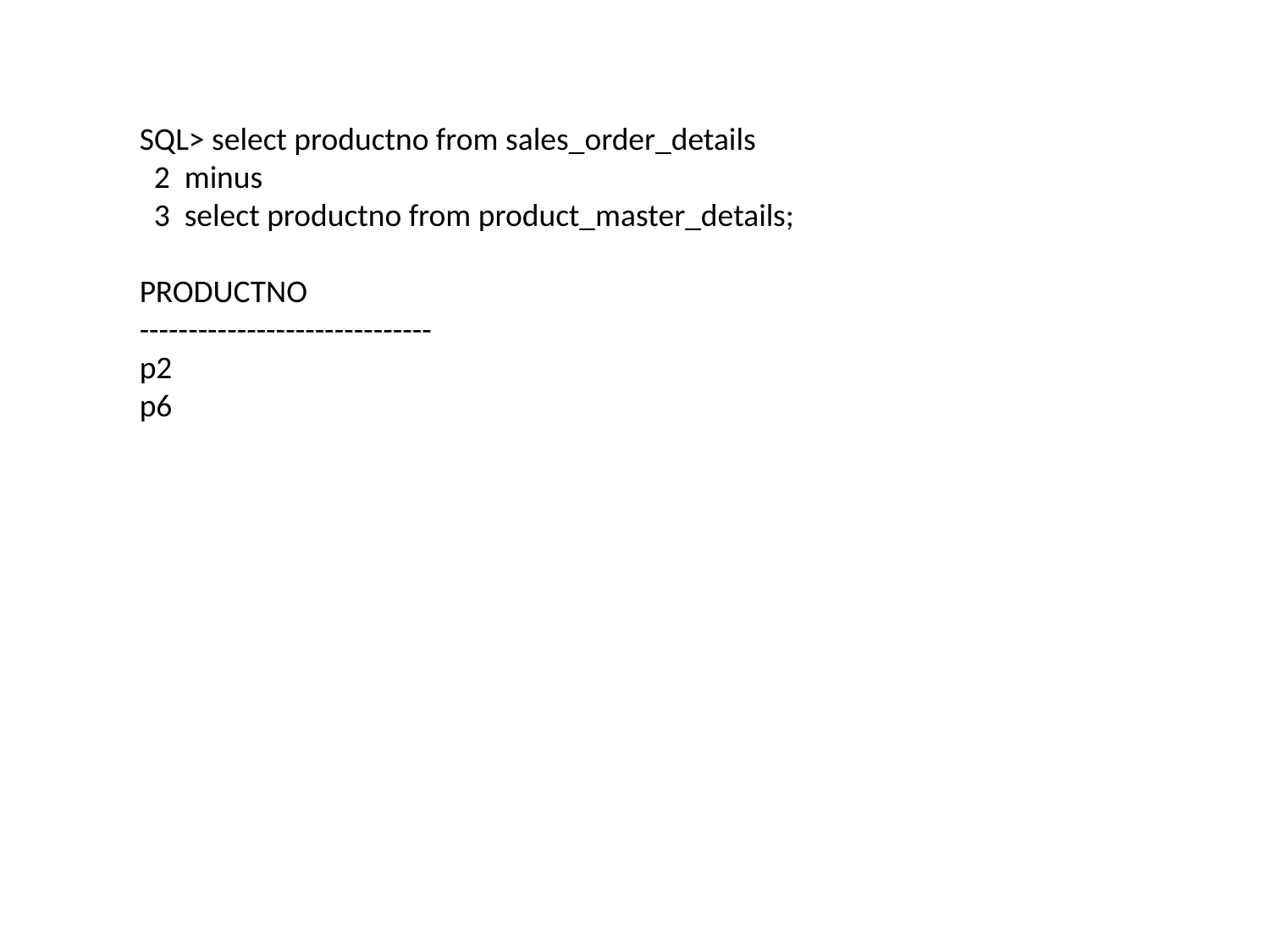

SQL> select productno from sales_order_details
  2  minus
  3  select productno from product_master_details;

PRODUCTNO
------------------------------
p2
p6